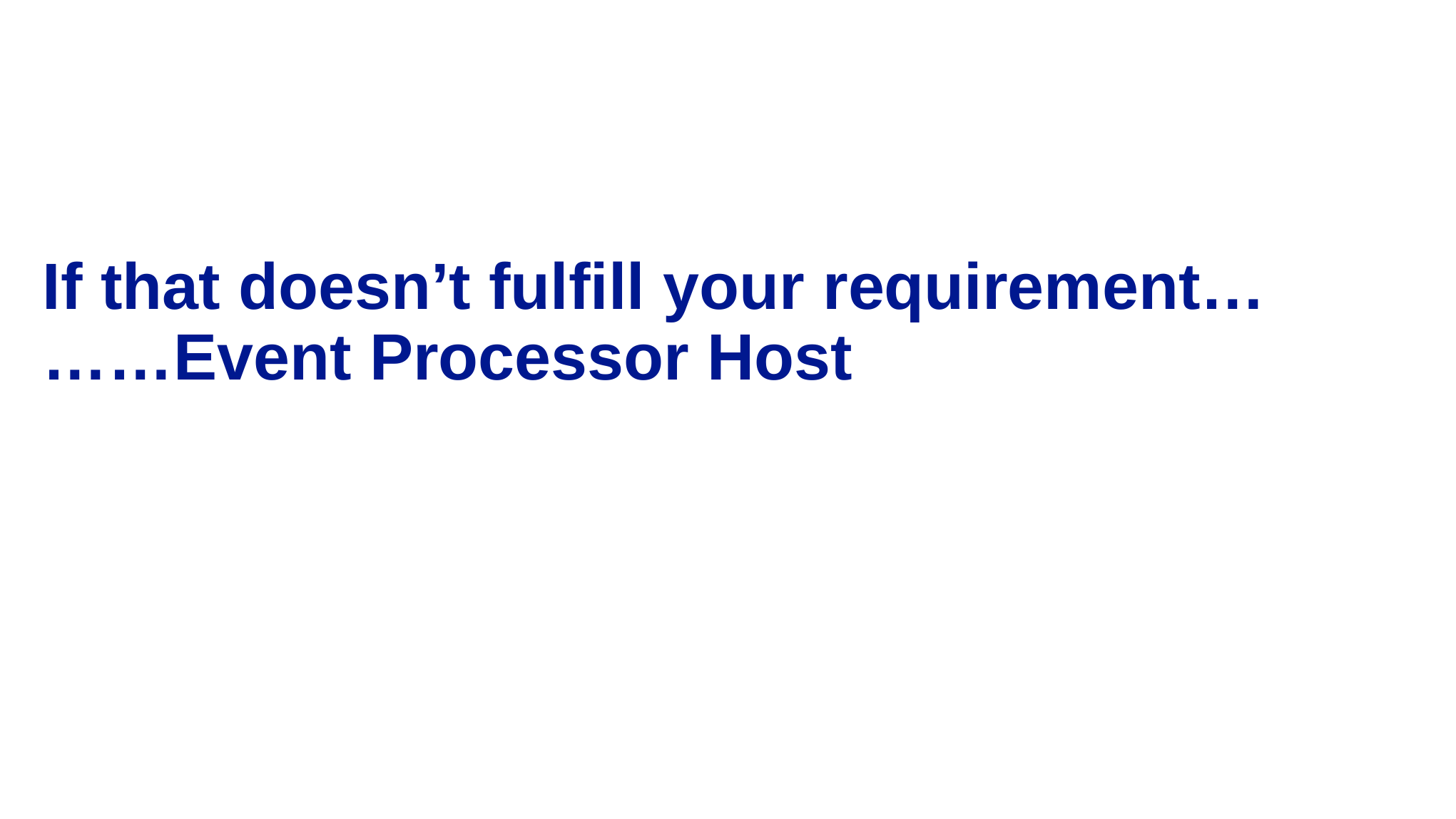

If that doesn’t fulfill your requirement…
……Event Processor Host